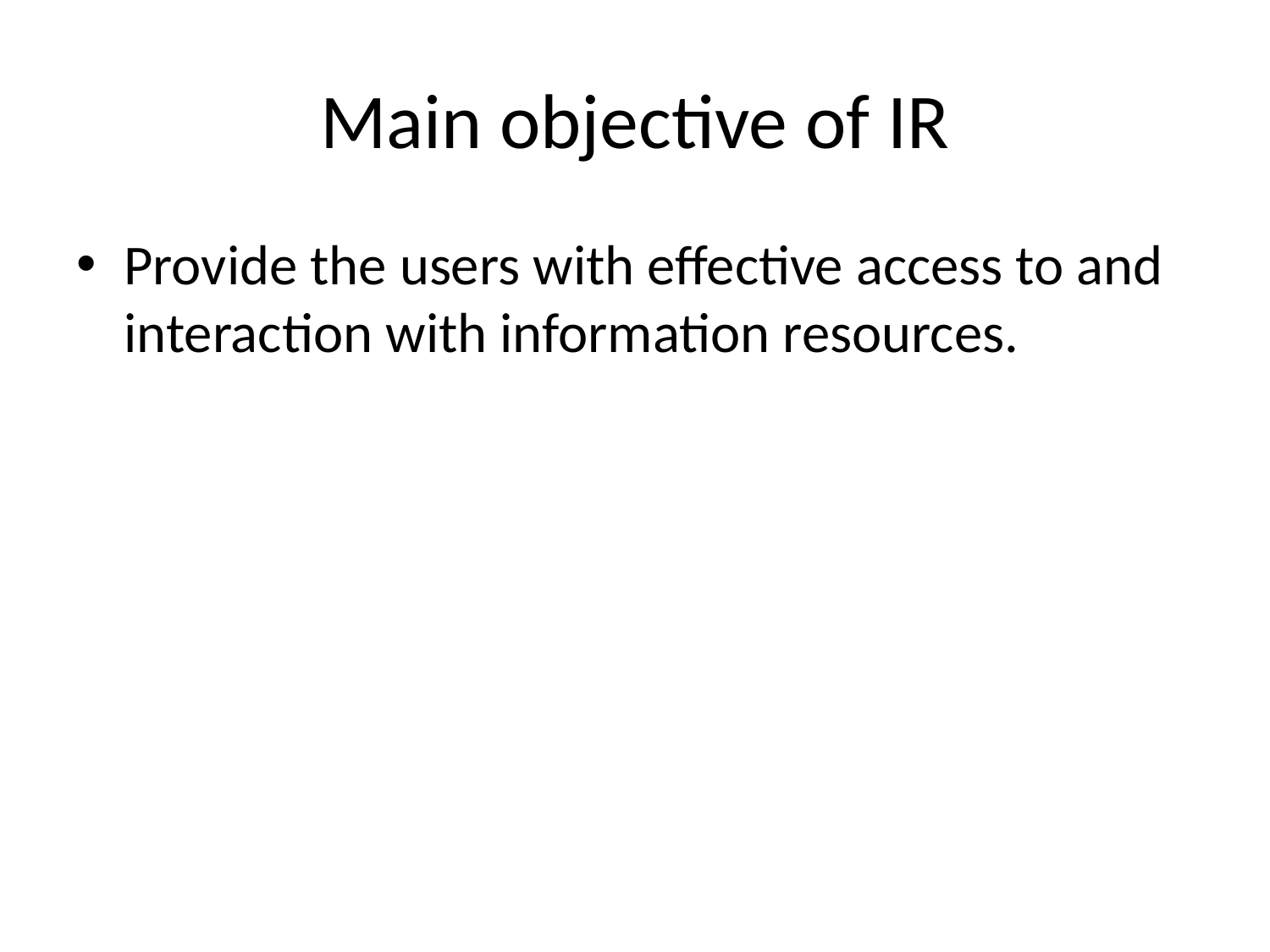

# Main objective of IR
Provide the users with effective access to and interaction with information resources.